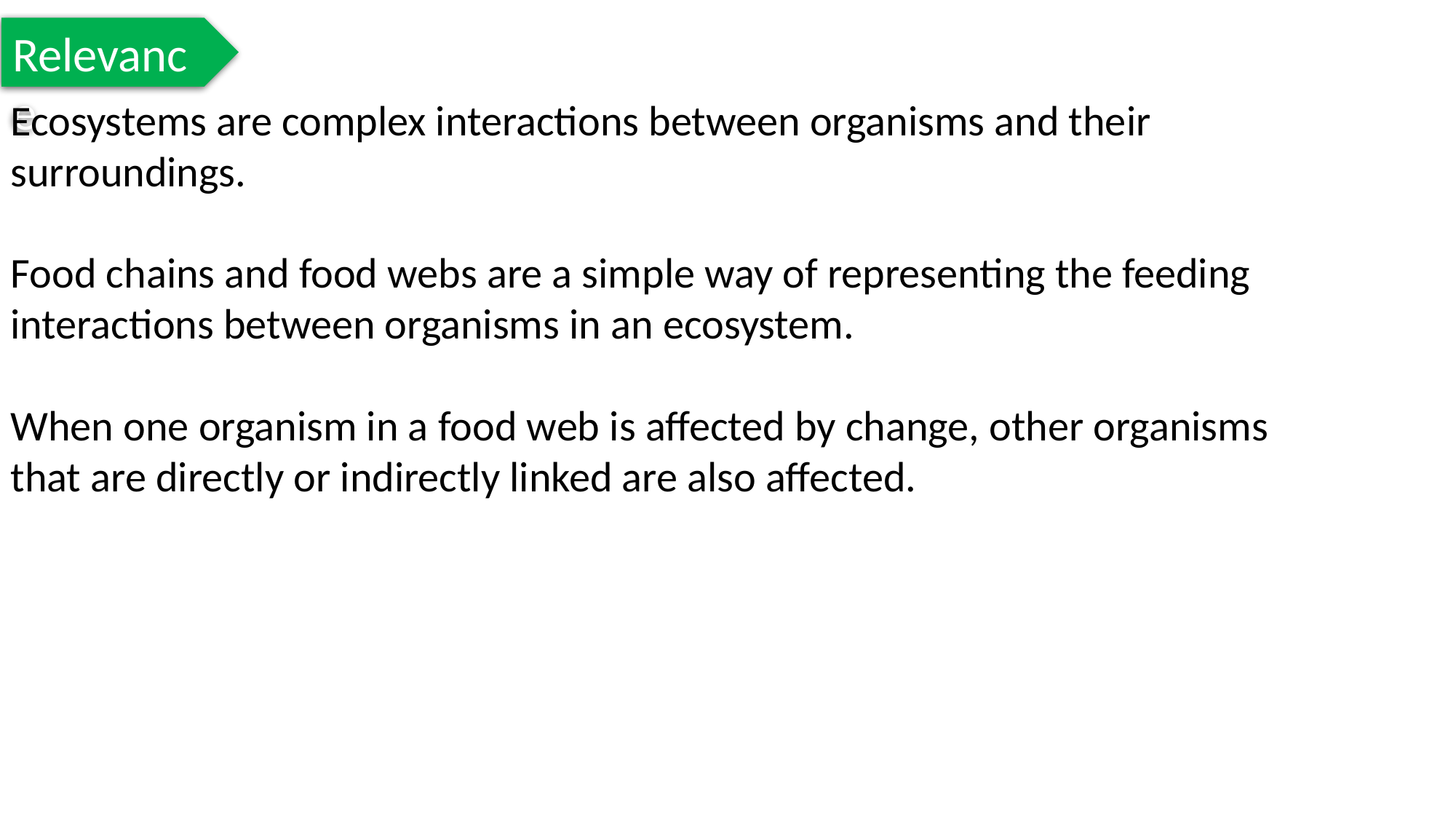

Relevance
Ecosystems are complex interactions between organisms and their surroundings.

Food chains and food webs are a simple way of representing the feeding interactions between organisms in an ecosystem.

When one organism in a food web is affected by change, other organisms that are directly or indirectly linked are also affected.